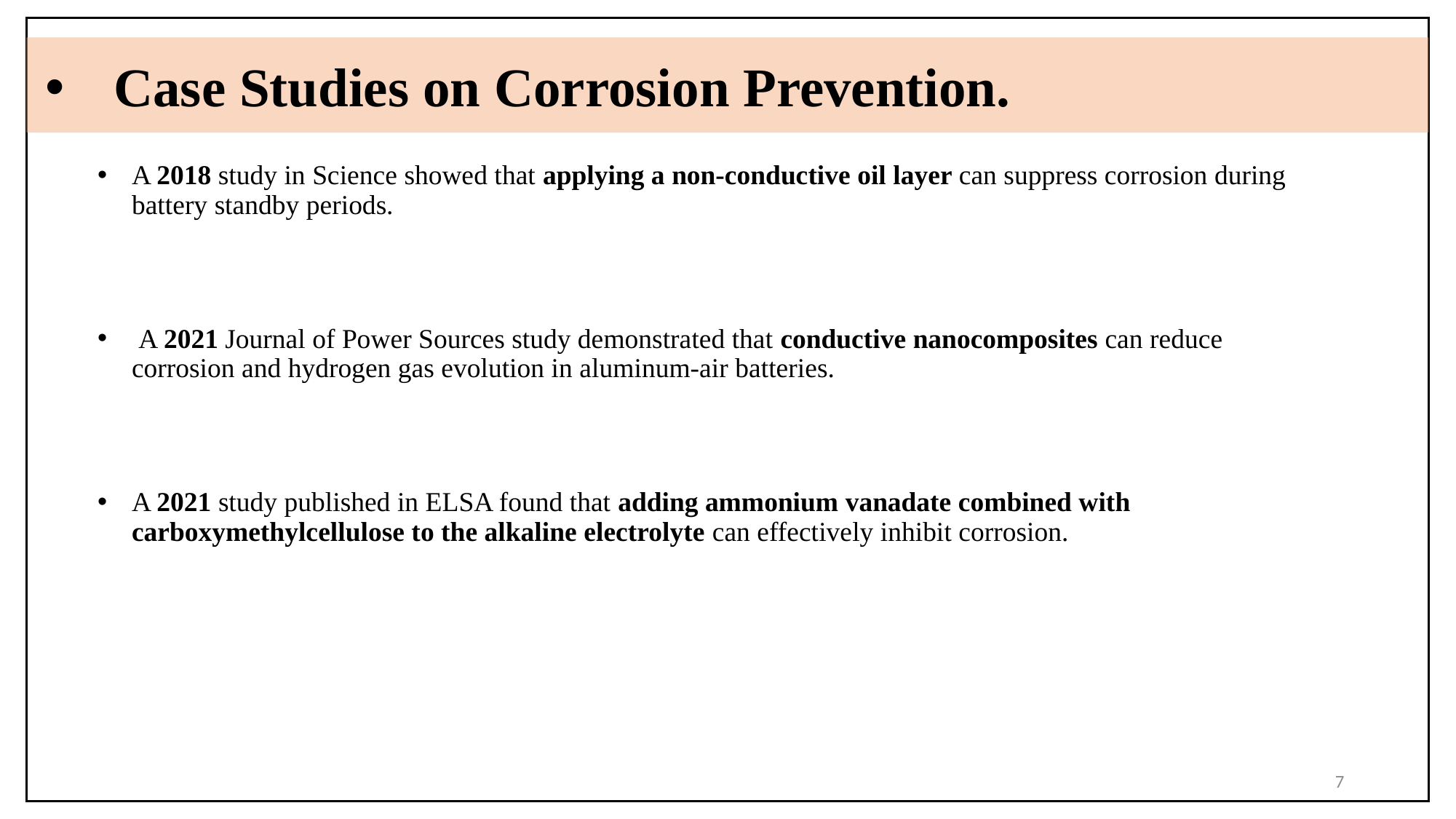

Case Studies on Corrosion Prevention.
A 2018 study in Science showed that applying a non-conductive oil layer can suppress corrosion during battery standby periods.

 A 2021 Journal of Power Sources study demonstrated that conductive nanocomposites can reduce corrosion and hydrogen gas evolution in aluminum-air batteries.

A 2021 study published in ELSA found that adding ammonium vanadate combined with carboxymethylcellulose to the alkaline electrolyte can effectively inhibit corrosion.

7